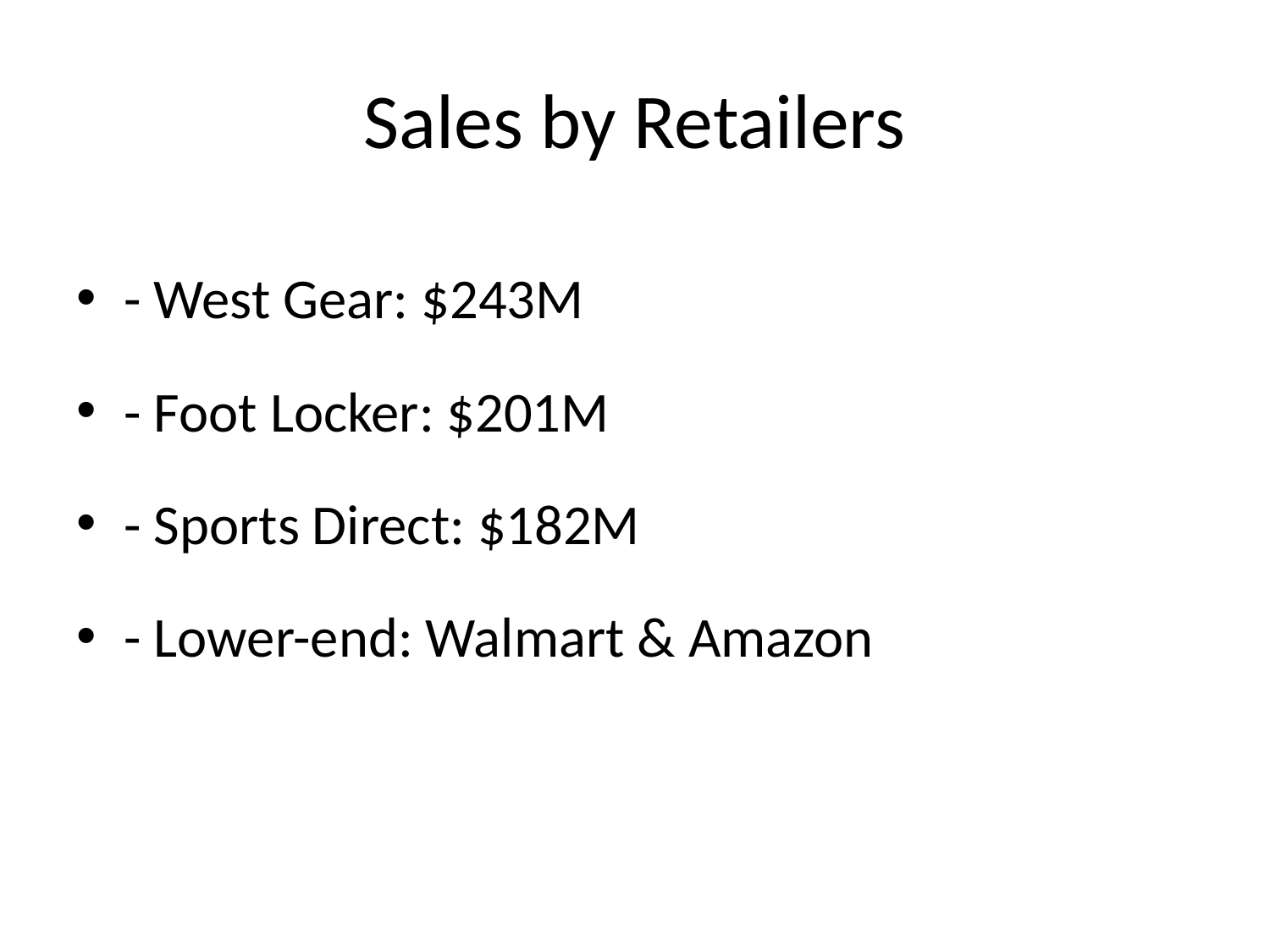

# Sales by Retailers
- West Gear: $243M
- Foot Locker: $201M
- Sports Direct: $182M
- Lower-end: Walmart & Amazon